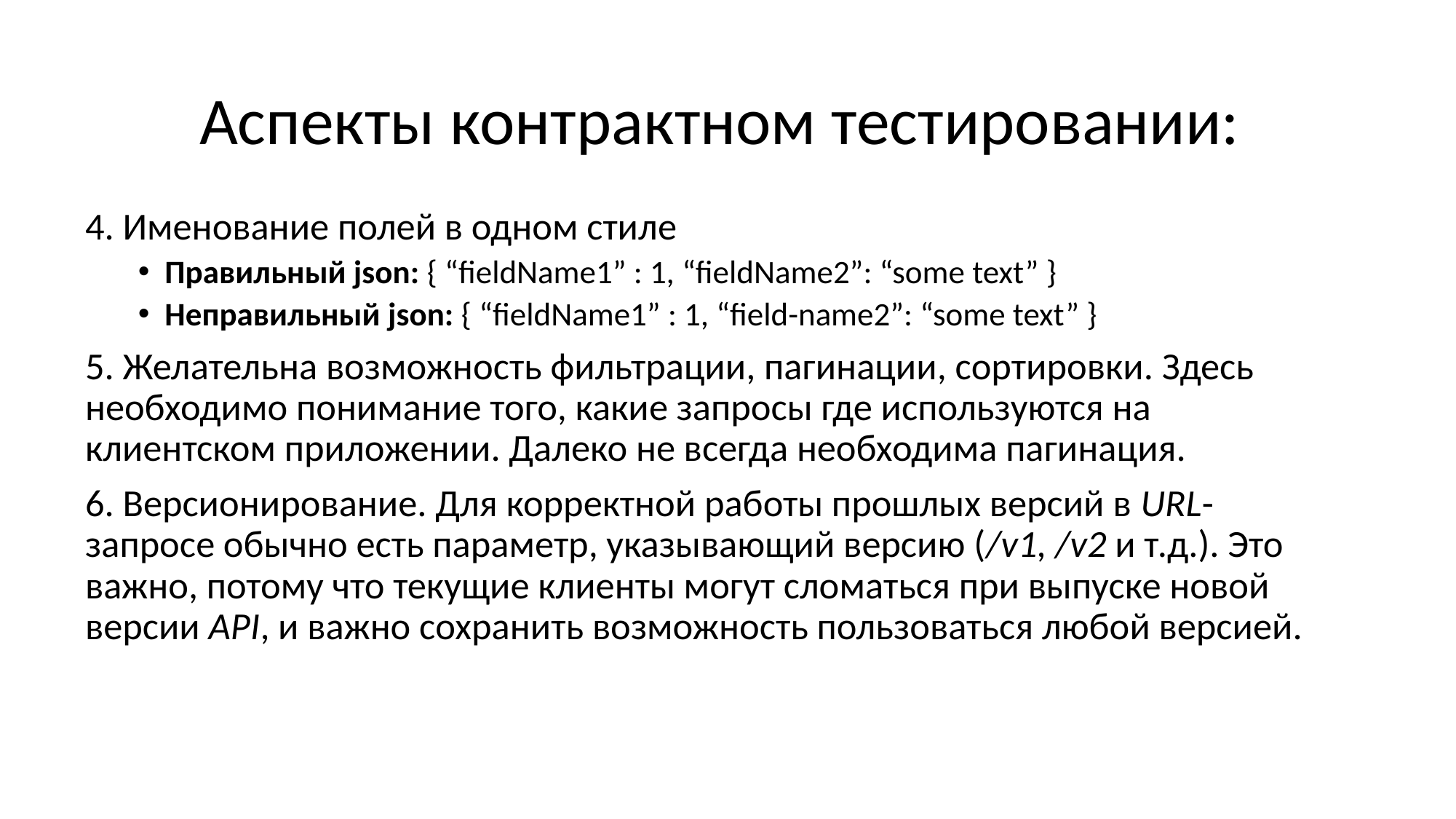

# Аспекты контрактном тестировании:
4. Именование полей в одном стиле
Правильный json: { “fieldName1” : 1, “fieldName2”: “some text” }
Неправильный json: { “fieldName1” : 1, “field-name2”: “some text” }
5. Желательна возможность фильтрации, пагинации, сортировки. Здесь необходимо понимание того, какие запросы где используются на клиентском приложении. Далеко не всегда необходима пагинация.
6. Версионирование. Для корректной работы прошлых версий в URL-запросе обычно есть параметр, указывающий версию (/v1, /v2 и т.д.). Это важно, потому что текущие клиенты могут сломаться при выпуске новой версии API, и важно сохранить возможность пользоваться любой версией.